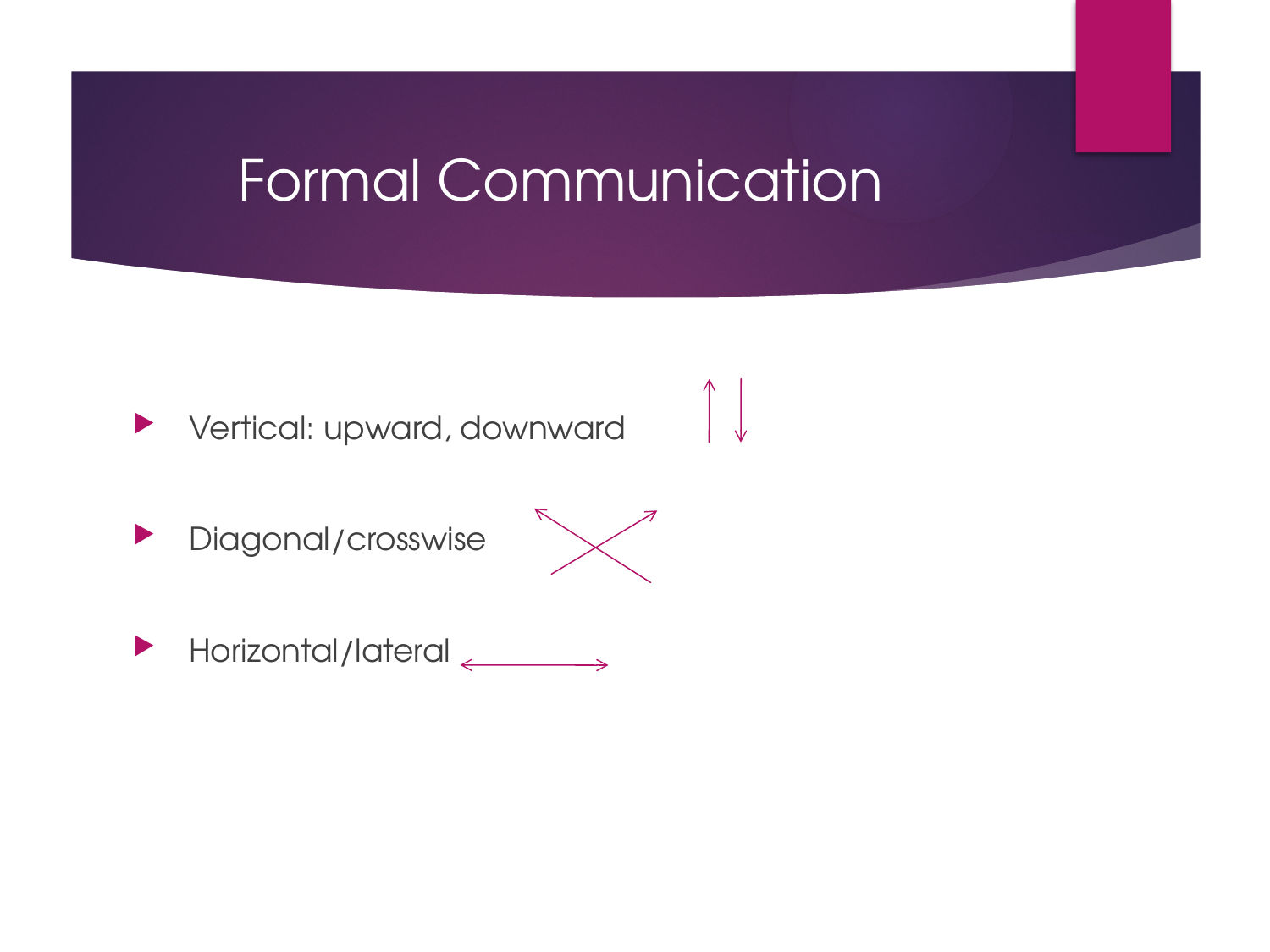

# Formal Communication

 Vertical: upward, downward

 Diagonal/crosswise

 Horizontal/lateral